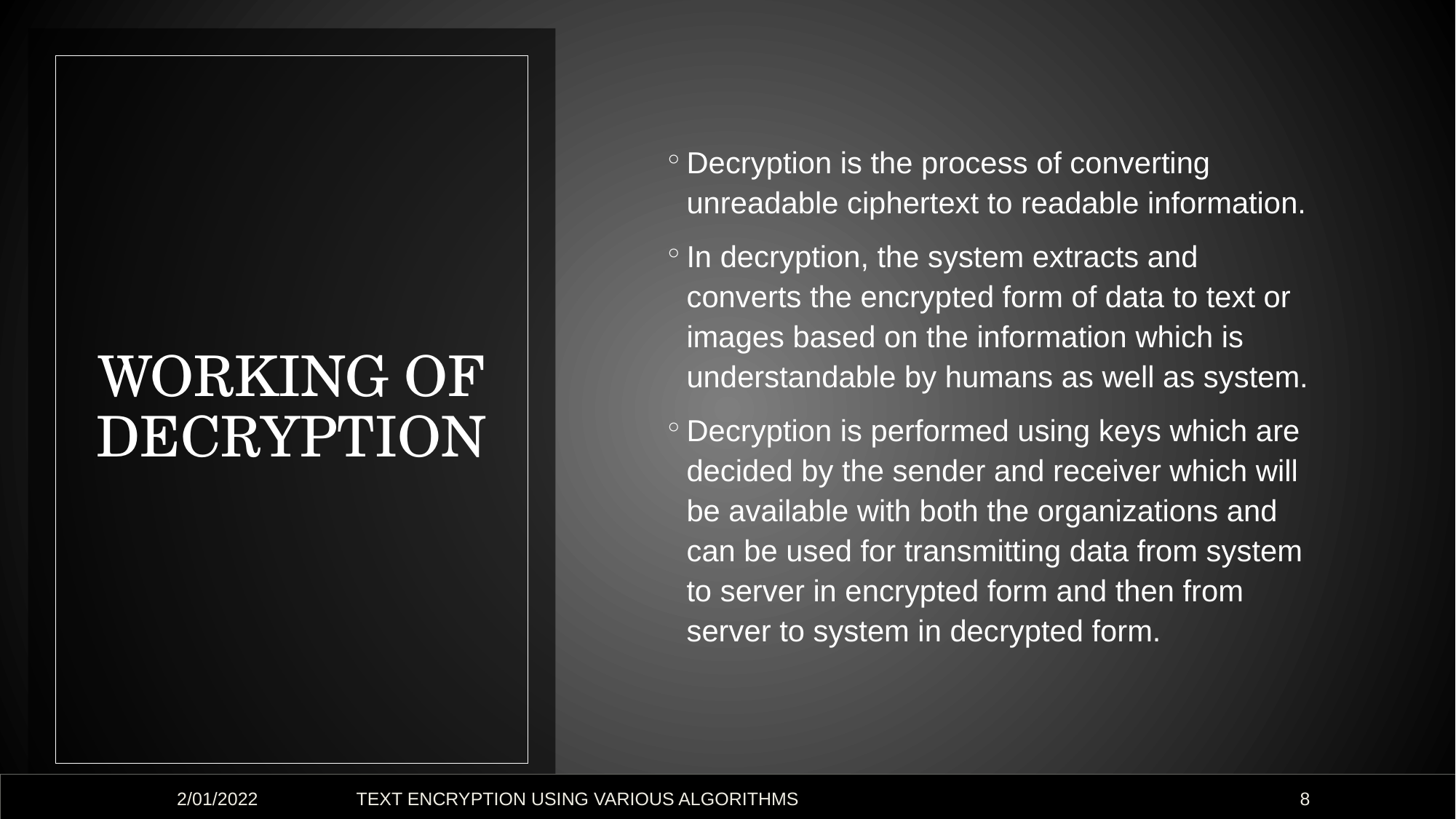

Decryption is the process of converting unreadable ciphertext to readable information.
In decryption, the system extracts and converts the encrypted form of data to text or images based on the information which is understandable by humans as well as system.
Decryption is performed using keys which are decided by the sender and receiver which will be available with both the organizations and can be used for transmitting data from system to server in encrypted form and then from server to system in decrypted form.
# WORKING OF DECRYPTION

2/01/2022
TEXT ENCRYPTION USING VARIOUS ALGORITHMS
8